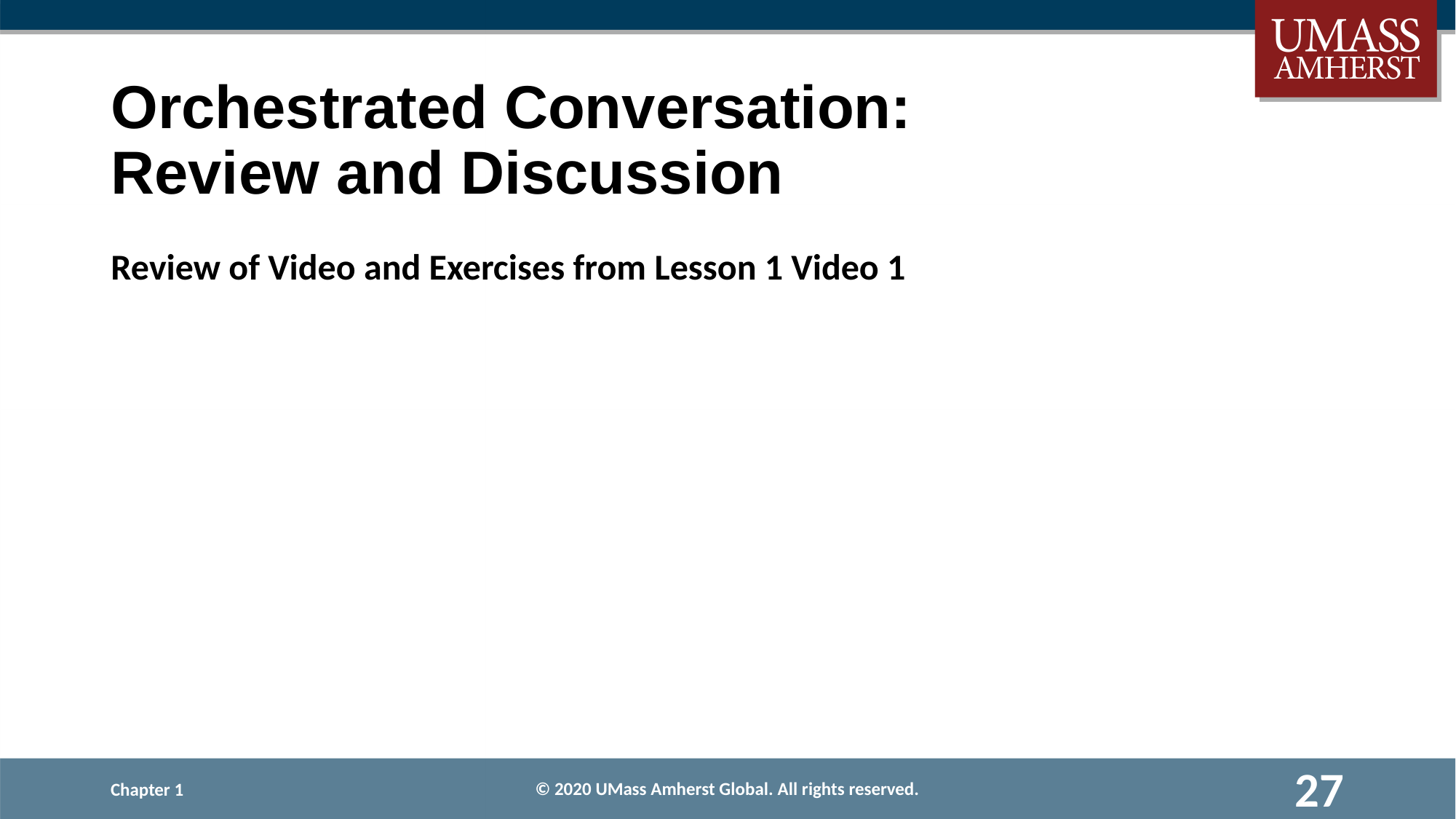

# Orchestrated Conversation: Review and Discussion
Review of Video and Exercises from Lesson 1 Video 1

27
© 2020 UMass Amherst Global. All rights reserved.
Chapter 1